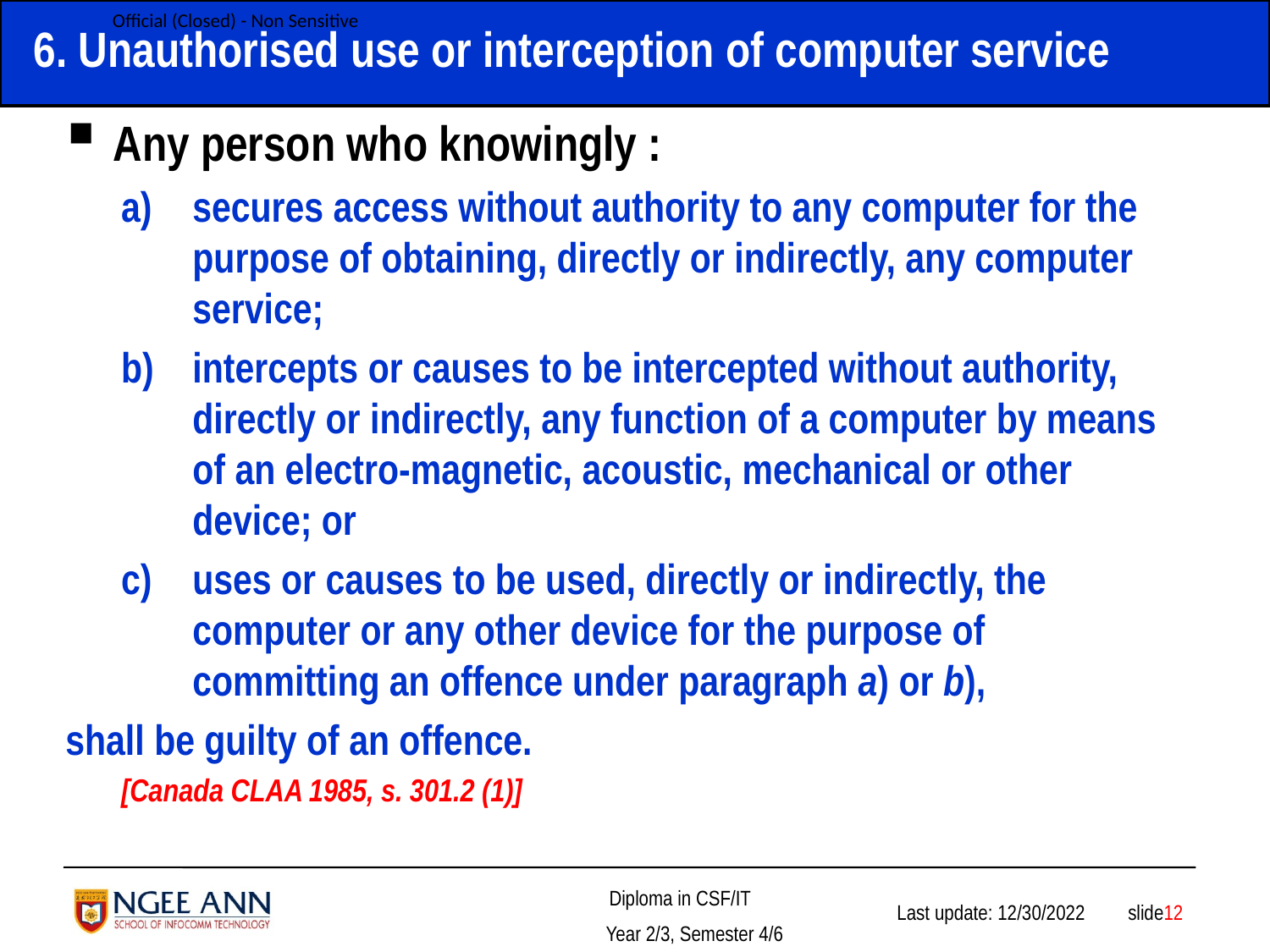

# 6. Unauthorised use or interception of computer service
Any person who knowingly :
secures access without authority to any computer for the purpose of obtaining, directly or indirectly, any computer service;
intercepts or causes to be intercepted without authority, directly or indirectly, any function of a computer by means of an electro-magnetic, acoustic, mechanical or other device; or
uses or causes to be used, directly or indirectly, the computer or any other device for the purpose of committing an offence under paragraph a) or b),
shall be guilty of an offence.
[Canada CLAA 1985, s. 301.2 (1)]

    slide12